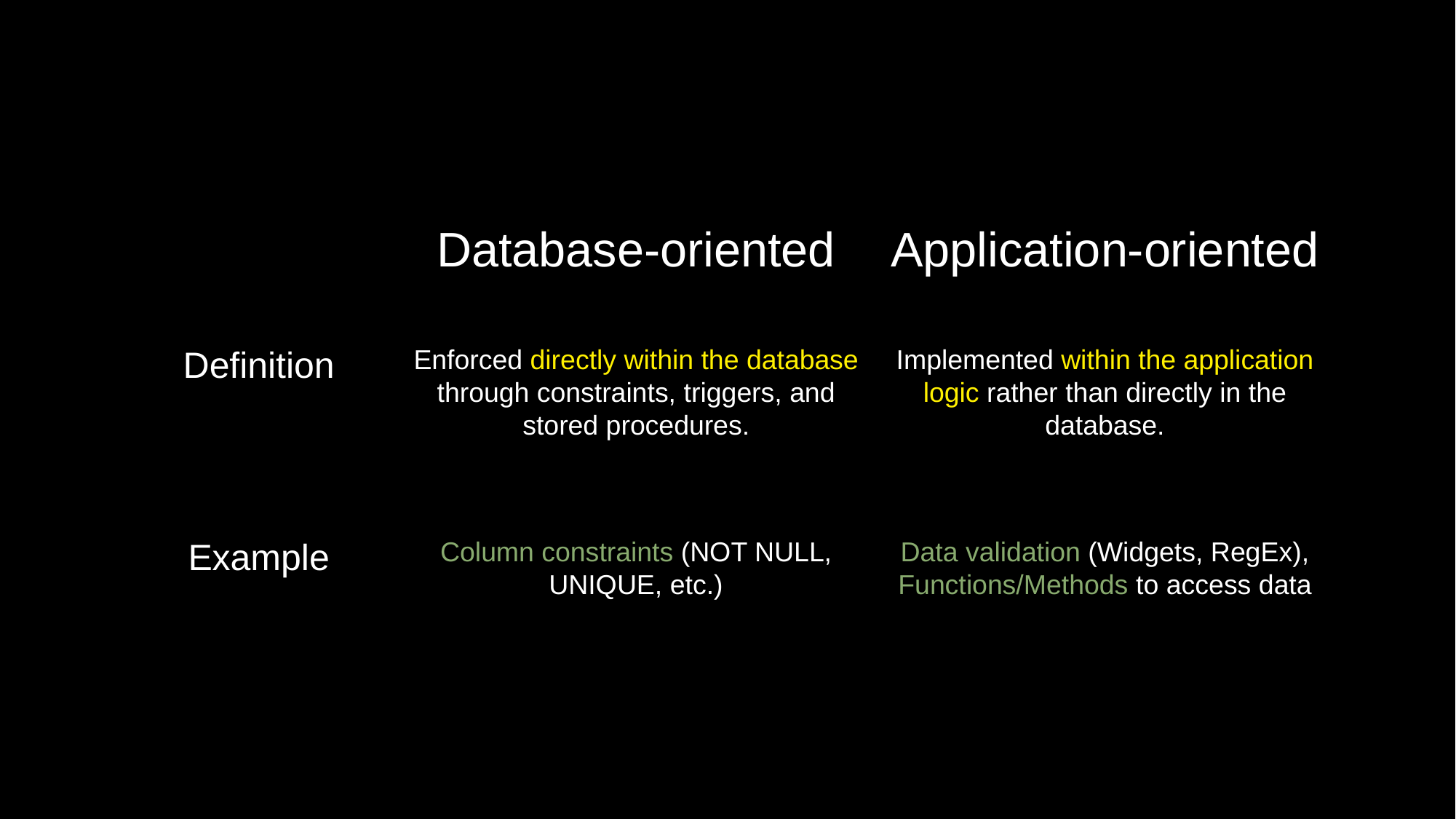

Database-oriented
Application-oriented
Enforced directly within the database through constraints, triggers, and stored procedures.
Implemented within the application logic rather than directly in the database.
Definition
Column constraints (NOT NULL, UNIQUE, etc.)
Data validation (Widgets, RegEx), Functions/Methods to access data
Example